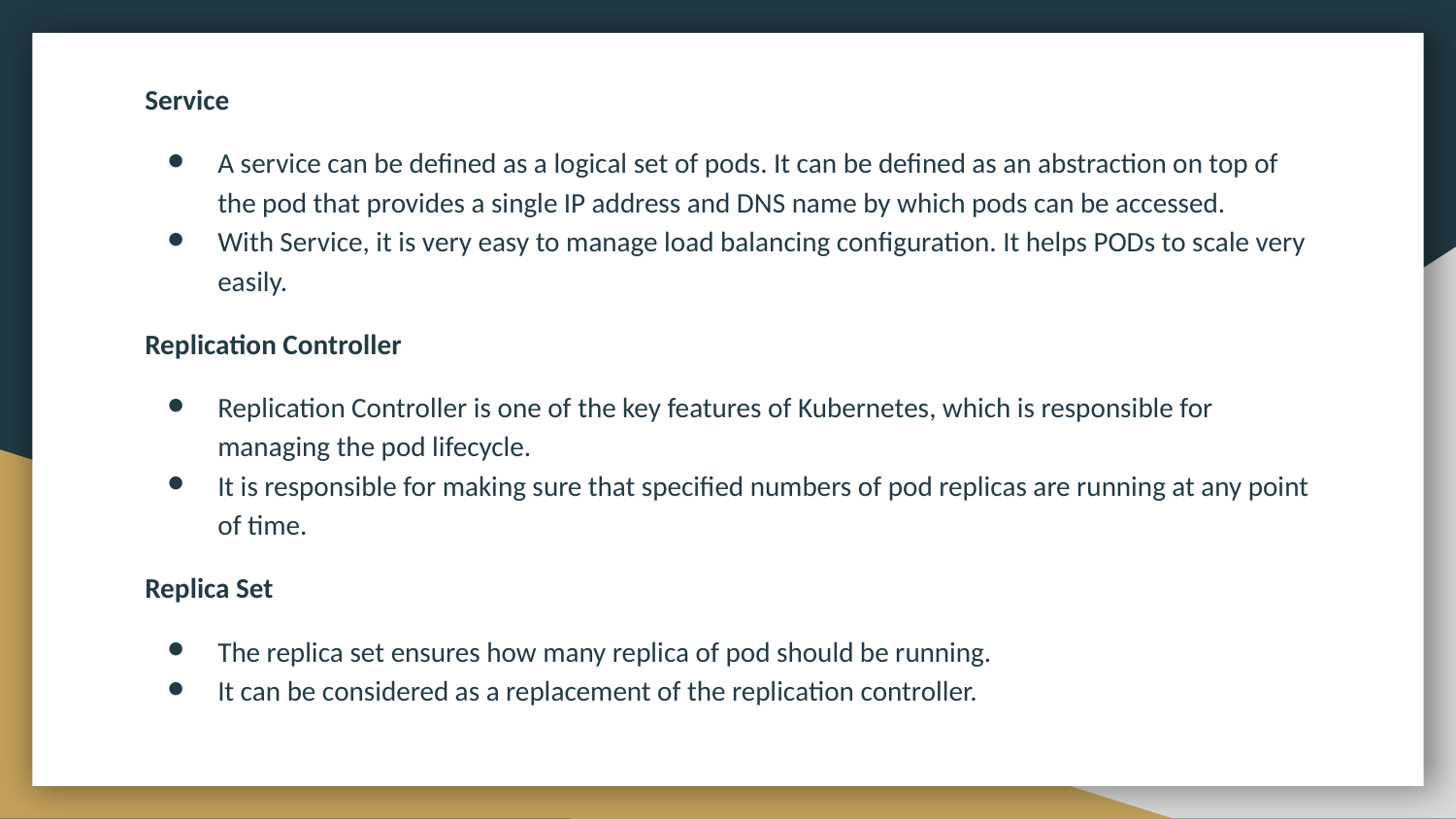

Service
A service can be defined as a logical set of pods. It can be defined as an abstraction on top of the pod that provides a single IP address and DNS name by which pods can be accessed.
With Service, it is very easy to manage load balancing configuration. It helps PODs to scale very easily.
Replication Controller
Replication Controller is one of the key features of Kubernetes, which is responsible for managing the pod lifecycle.
It is responsible for making sure that specified numbers of pod replicas are running at any point of time.
Replica Set
The replica set ensures how many replica of pod should be running.
It can be considered as a replacement of the replication controller.